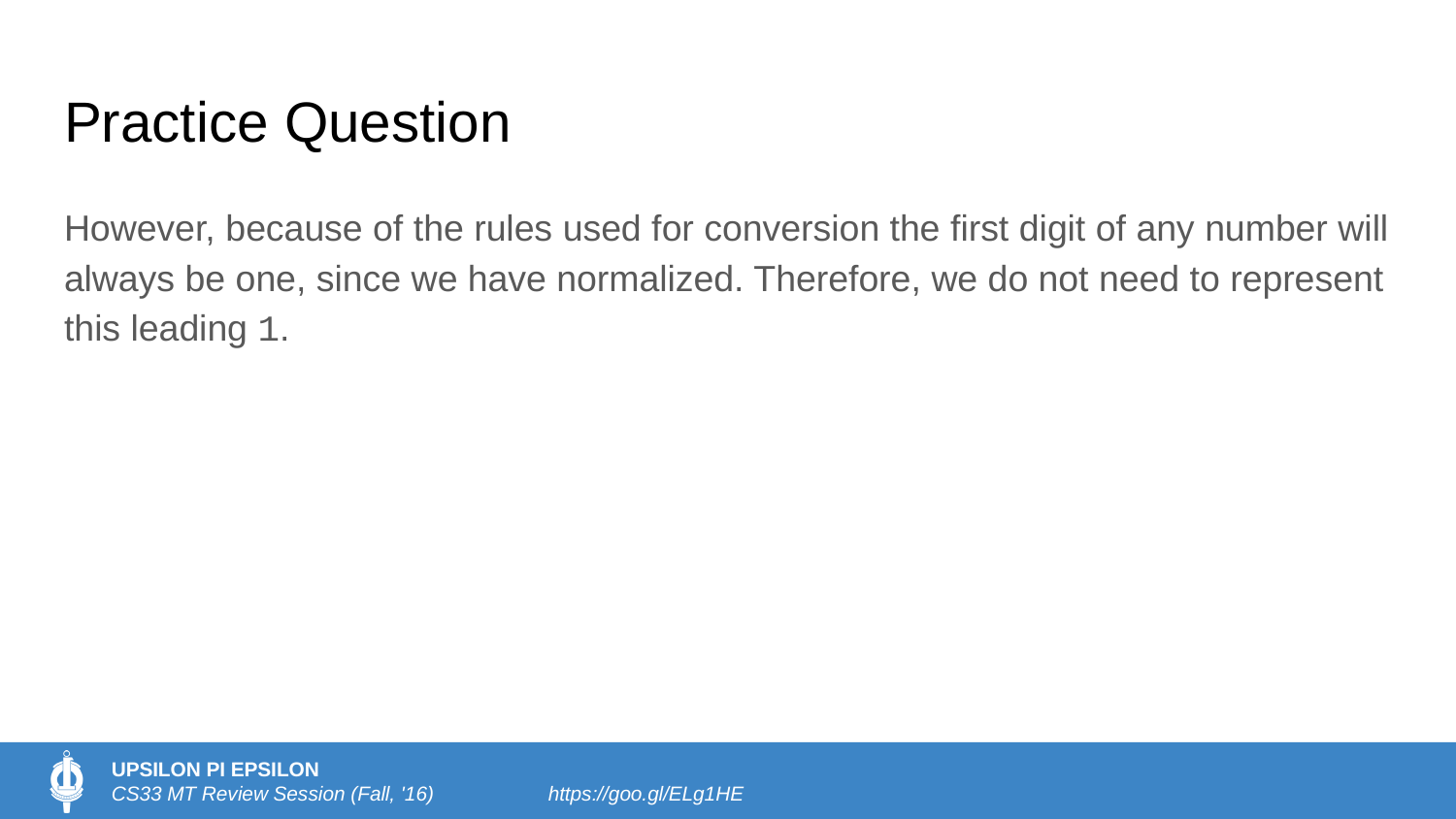

# Practice Question
However, because of the rules used for conversion the first digit of any number will always be one, since we have normalized. Therefore, we do not need to represent this leading 1.